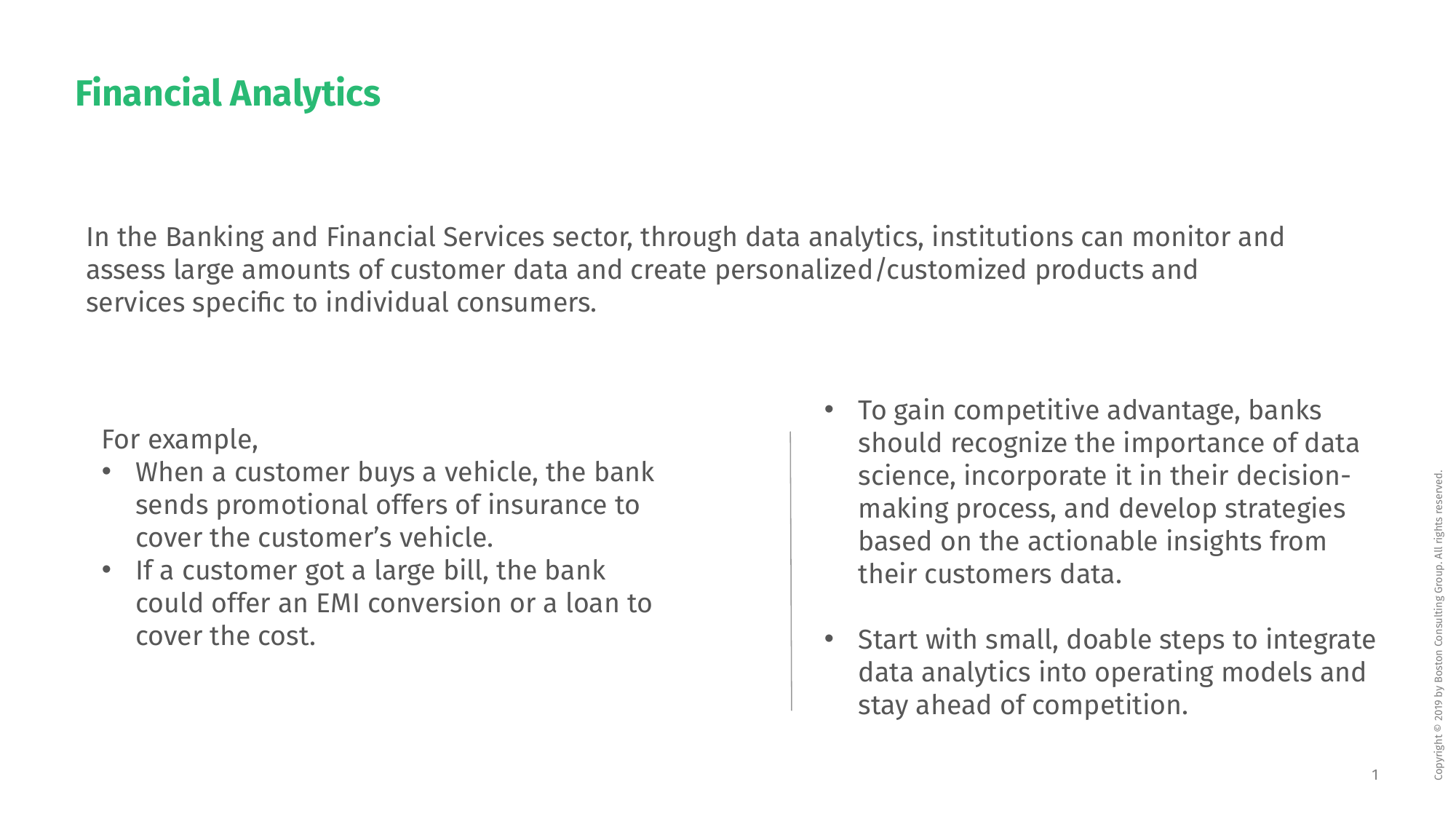

# Financial Analytics
In the Banking and Financial Services sector, through data analytics, institutions can monitor and assess large amounts of customer data and create personalized/customized products and services specific to individual consumers.
For example,
When a customer buys a vehicle, the bank sends promotional offers of insurance to cover the customer’s vehicle.
If a customer got a large bill, the bank could offer an EMI conversion or a loan to cover the cost.
To gain competitive advantage, banks should recognize the importance of data science, incorporate it in their decision-making process, and develop strategies based on the actionable insights from their customers data.

Start with small, doable steps to integrate data analytics into operating models and stay ahead of competition.